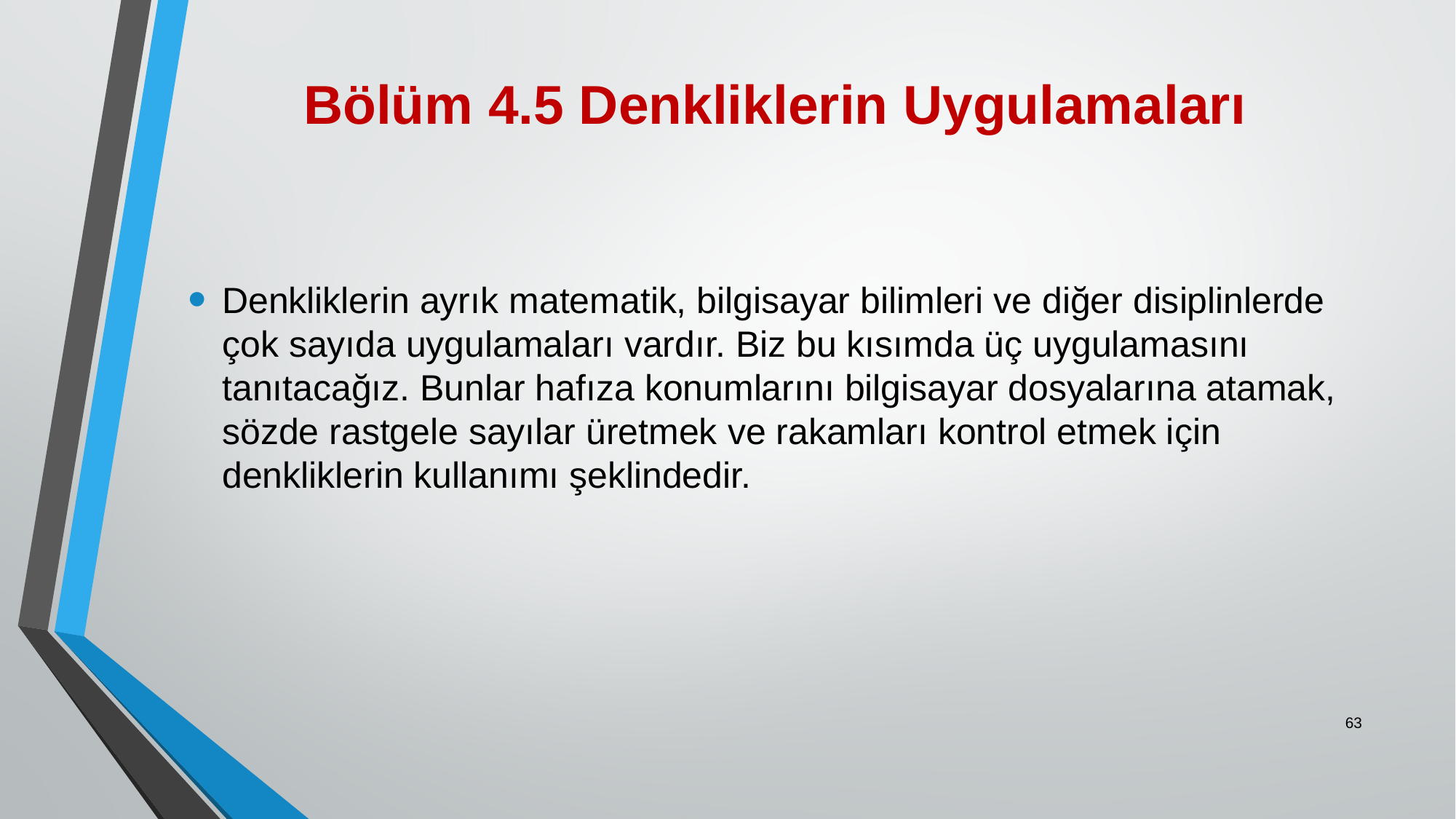

# Bölüm 4.5 Denkliklerin Uygulamaları
Denkliklerin ayrık matematik, bilgisayar bilimleri ve diğer disiplinlerde çok sayıda uygulama­ları vardır. Biz bu kısımda üç uygulamasını tanıtacağız. Bunlar hafıza konumlarını bilgisayar dosyalarına atamak, sözde rastgele sayılar üretmek ve rakamları kontrol etmek için denkliklerin kullanımı şeklindedir.

63